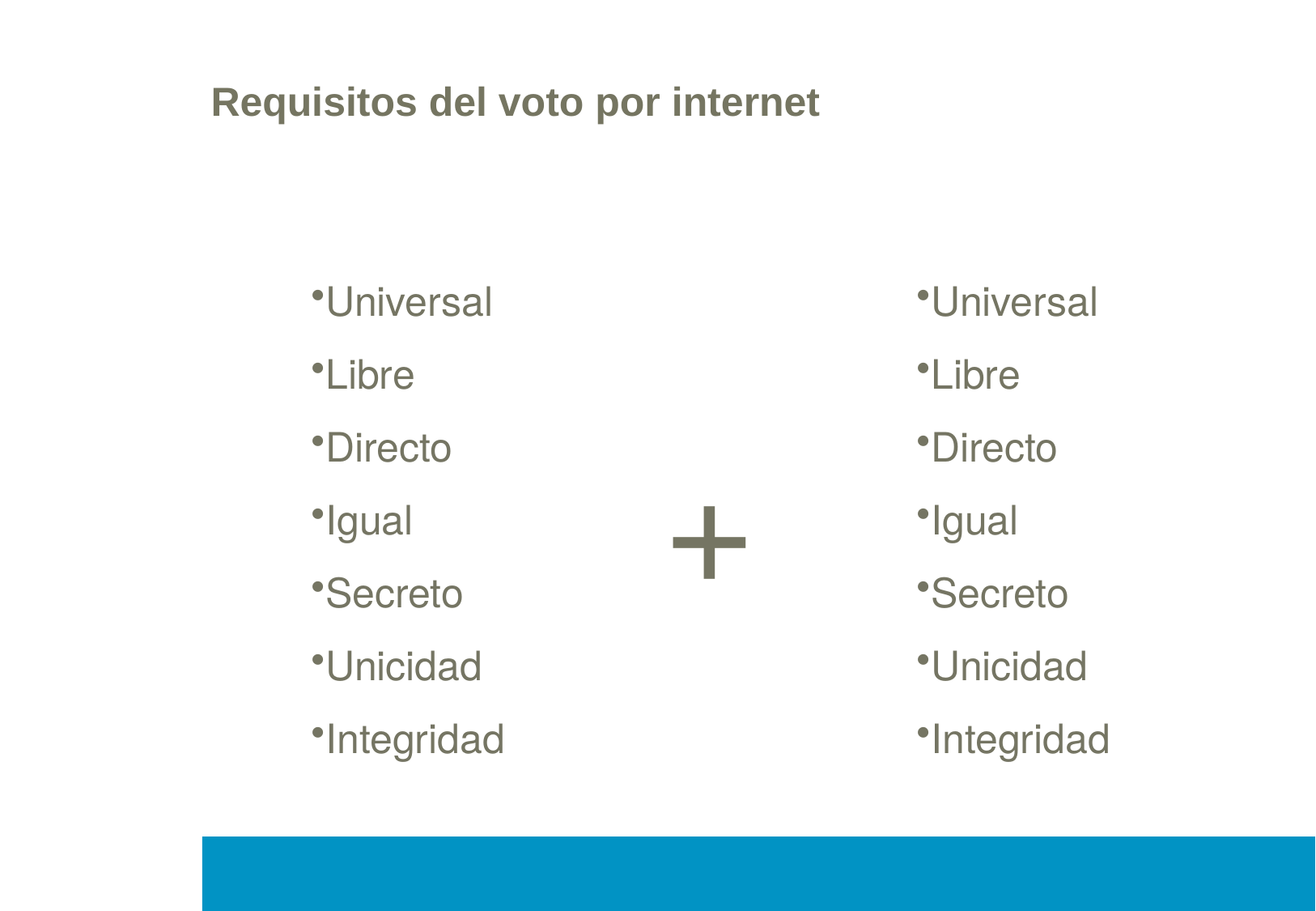

Requisitos del voto por internet
Universal
Libre
Directo
Igual
Secreto
Unicidad
Integridad
+
Universal
Libre
Directo
Igual
Secreto
Unicidad
Integridad
9